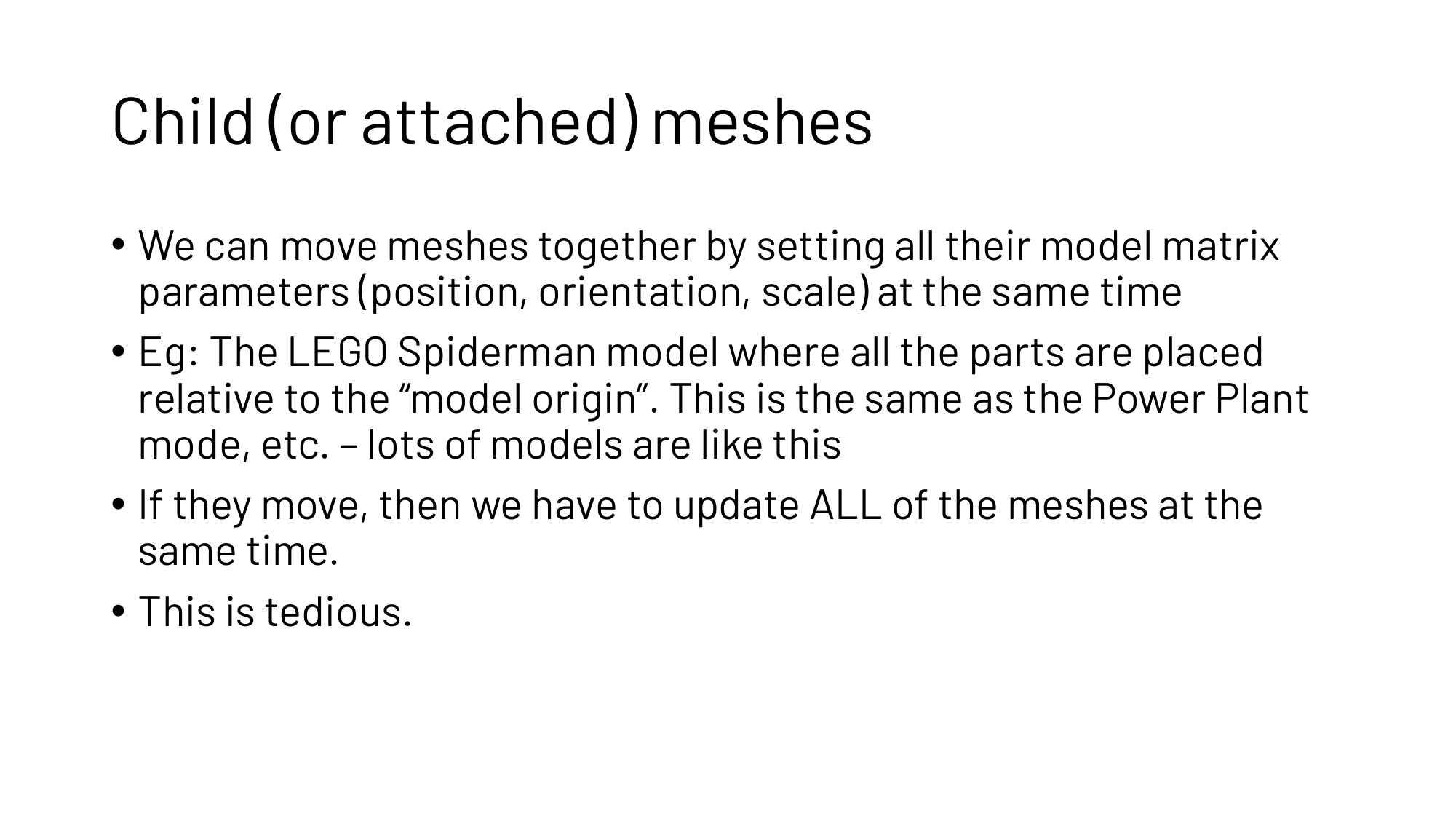

# Child (or attached) meshes
We can move meshes together by setting all their model matrix parameters (position, orientation, scale) at the same time
Eg: The LEGO Spiderman model where all the parts are placed relative to the “model origin”. This is the same as the Power Plant mode, etc. – lots of models are like this
If they move, then we have to update ALL of the meshes at the same time.
This is tedious.